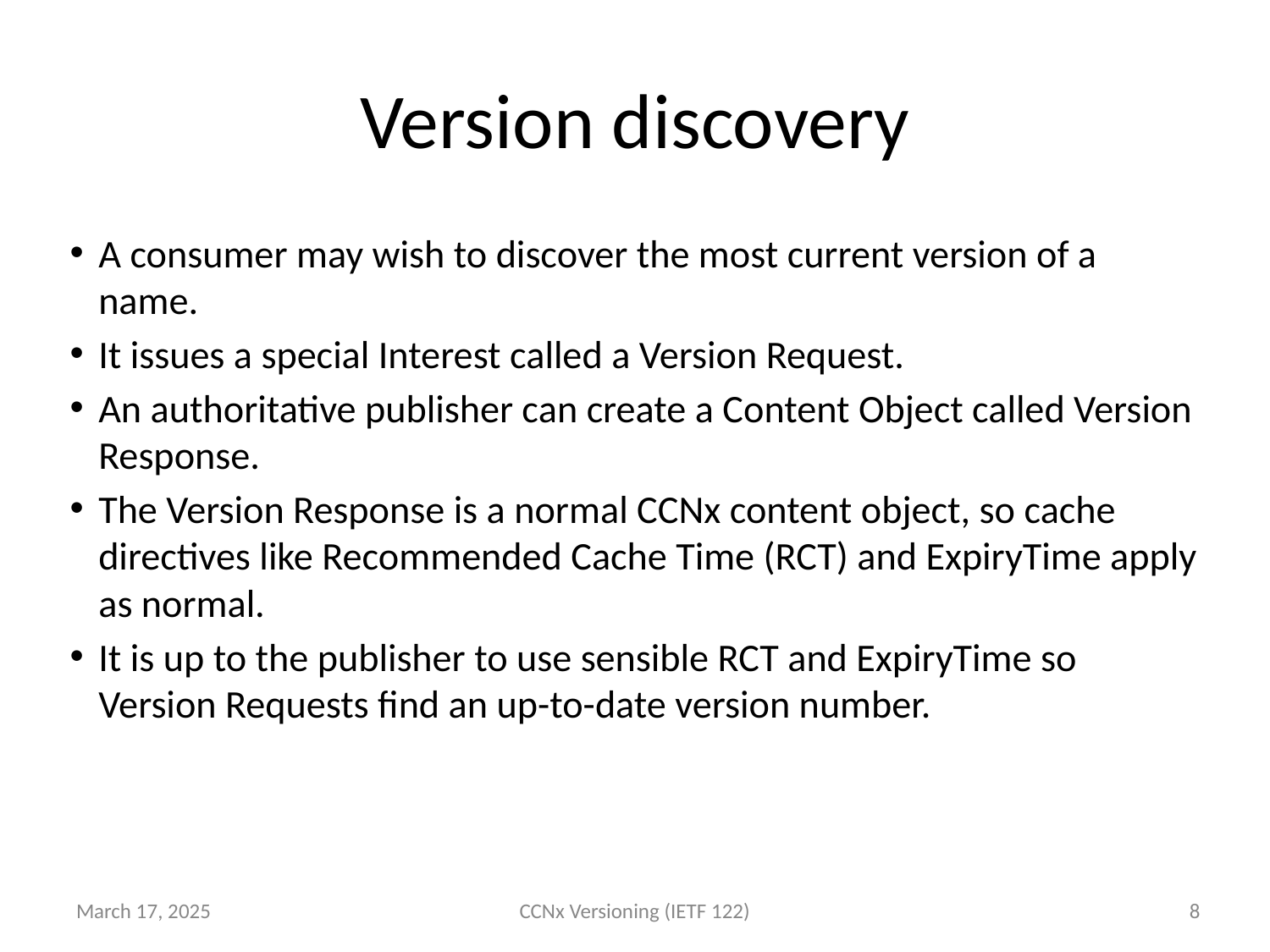

# Version discovery
A consumer may wish to discover the most current version of a name.
It issues a special Interest called a Version Request.
An authoritative publisher can create a Content Object called Version Response.
The Version Response is a normal CCNx content object, so cache directives like Recommended Cache Time (RCT) and ExpiryTime apply as normal.
It is up to the publisher to use sensible RCT and ExpiryTime so Version Requests find an up-to-date version number.
8